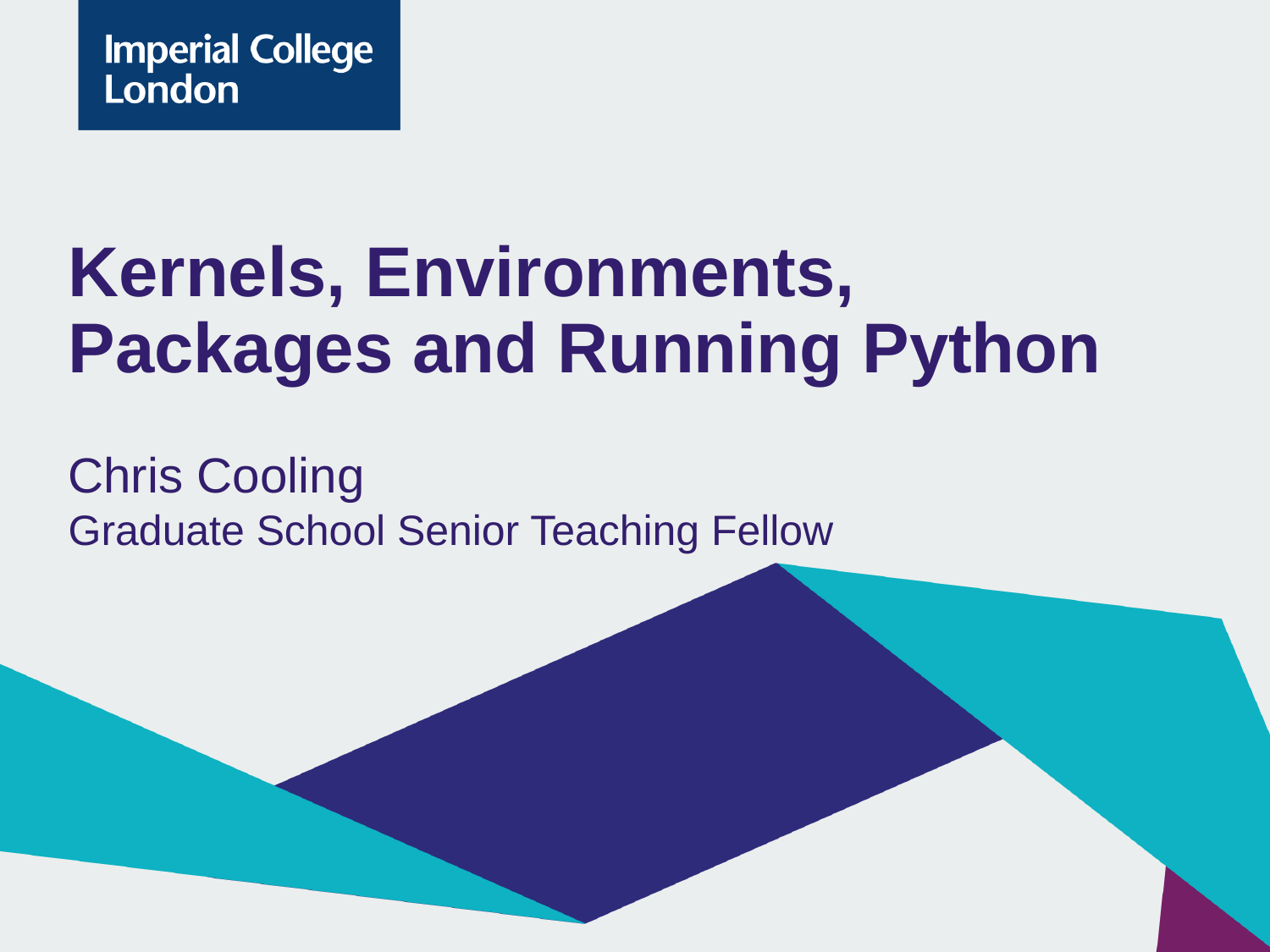

# Kernels, Environments, Packages and Running Python
Chris Cooling
Graduate School Senior Teaching Fellow